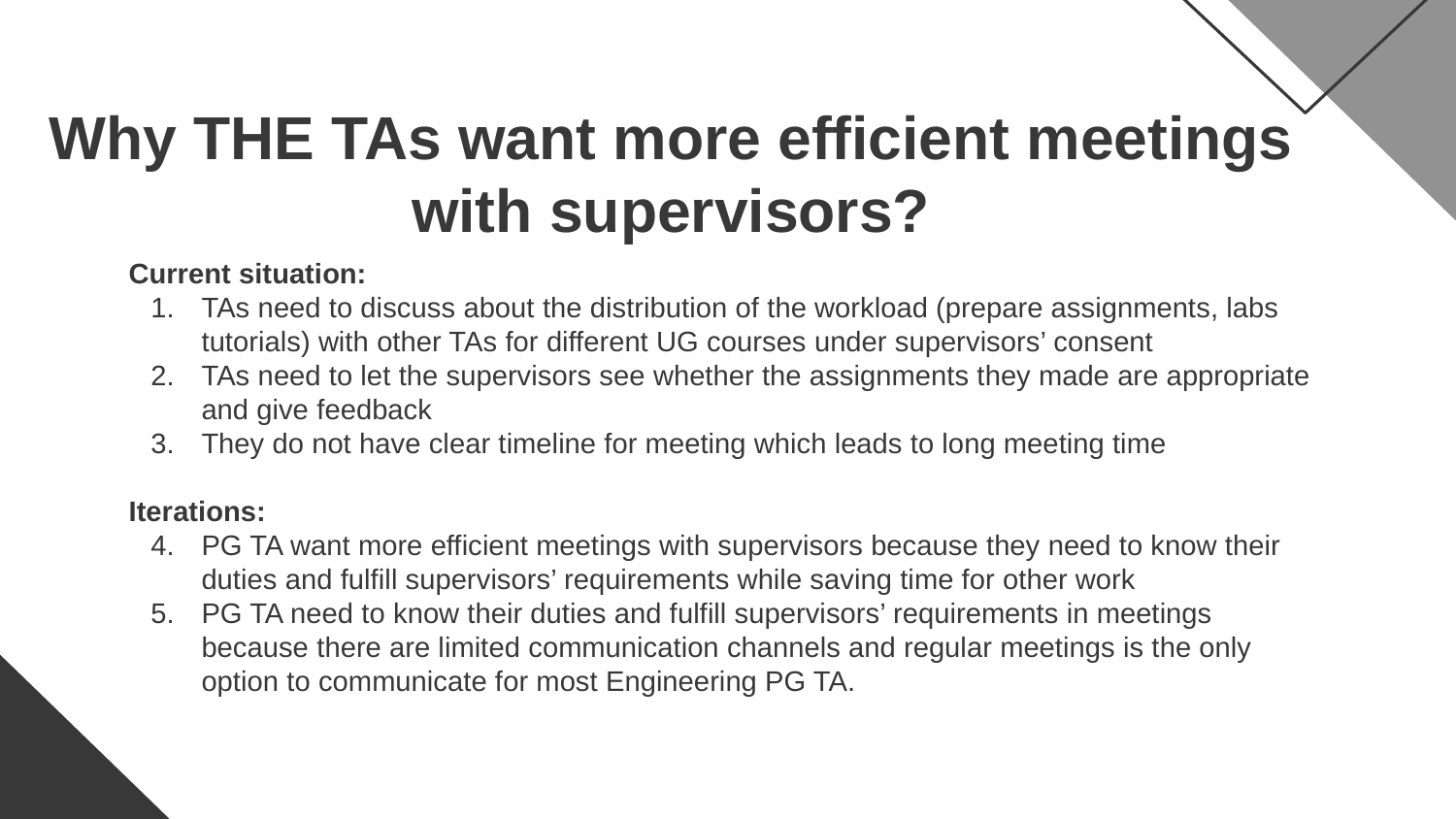

# Why THE TAs want more efficient meetings with supervisors?
Current situation:
TAs need to discuss about the distribution of the workload (prepare assignments, labs tutorials) with other TAs for different UG courses under supervisors’ consent
TAs need to let the supervisors see whether the assignments they made are appropriate and give feedback
They do not have clear timeline for meeting which leads to long meeting time

Iterations:
PG TA want more efficient meetings with supervisors because they need to know their duties and fulfill supervisors’ requirements while saving time for other work
PG TA need to know their duties and fulfill supervisors’ requirements in meetings because there are limited communication channels and regular meetings is the only option to communicate for most Engineering PG TA.